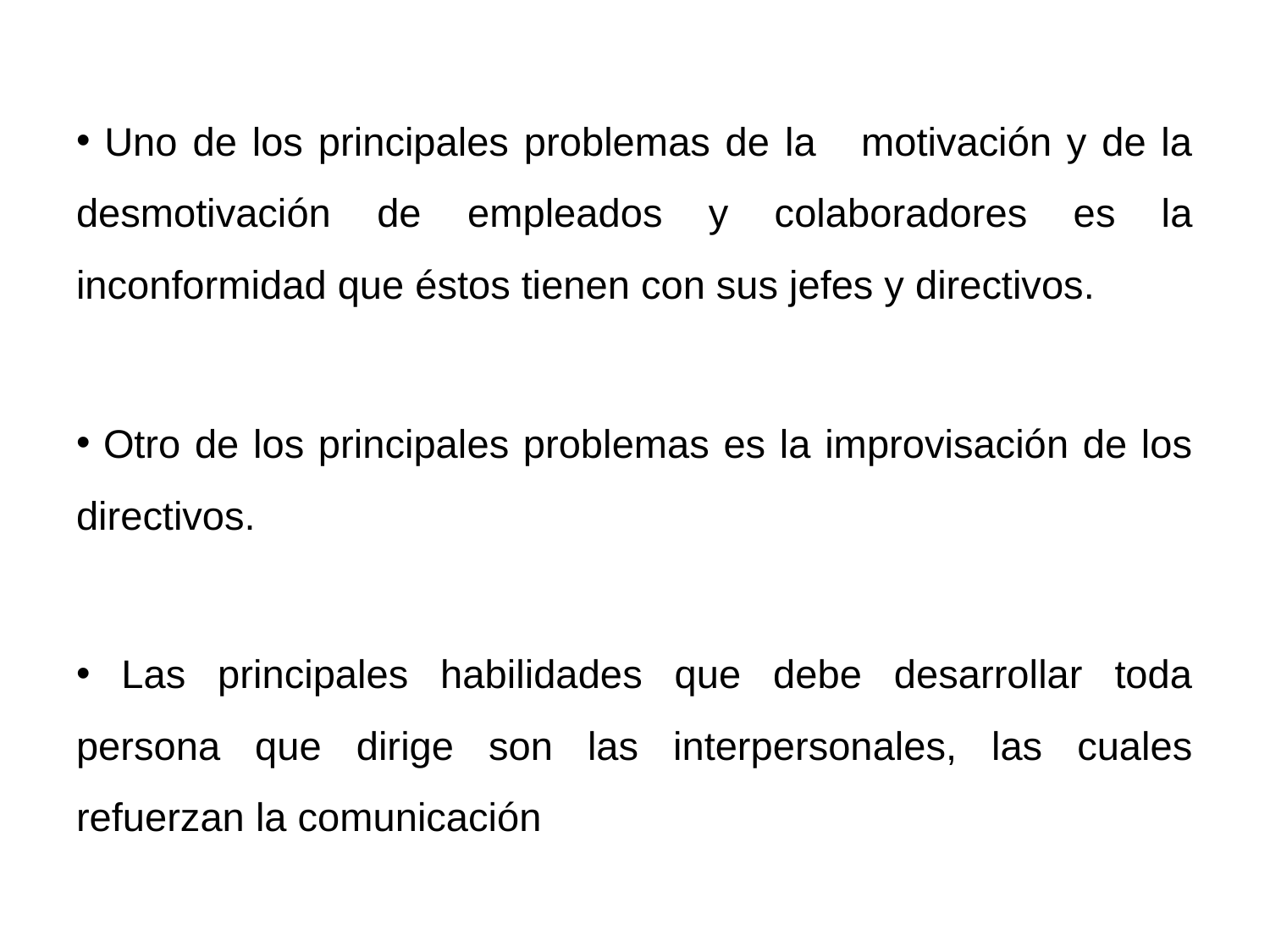

Uno de los principales problemas de la   motivación y de la desmotivación de empleados y colaboradores es la inconformidad que éstos tienen con sus jefes y directivos.

 Otro de los principales problemas es la improvisación de los directivos.

 Las principales habilidades que debe desarrollar toda persona que dirige son las interpersonales, las cuales refuerzan la comunicación